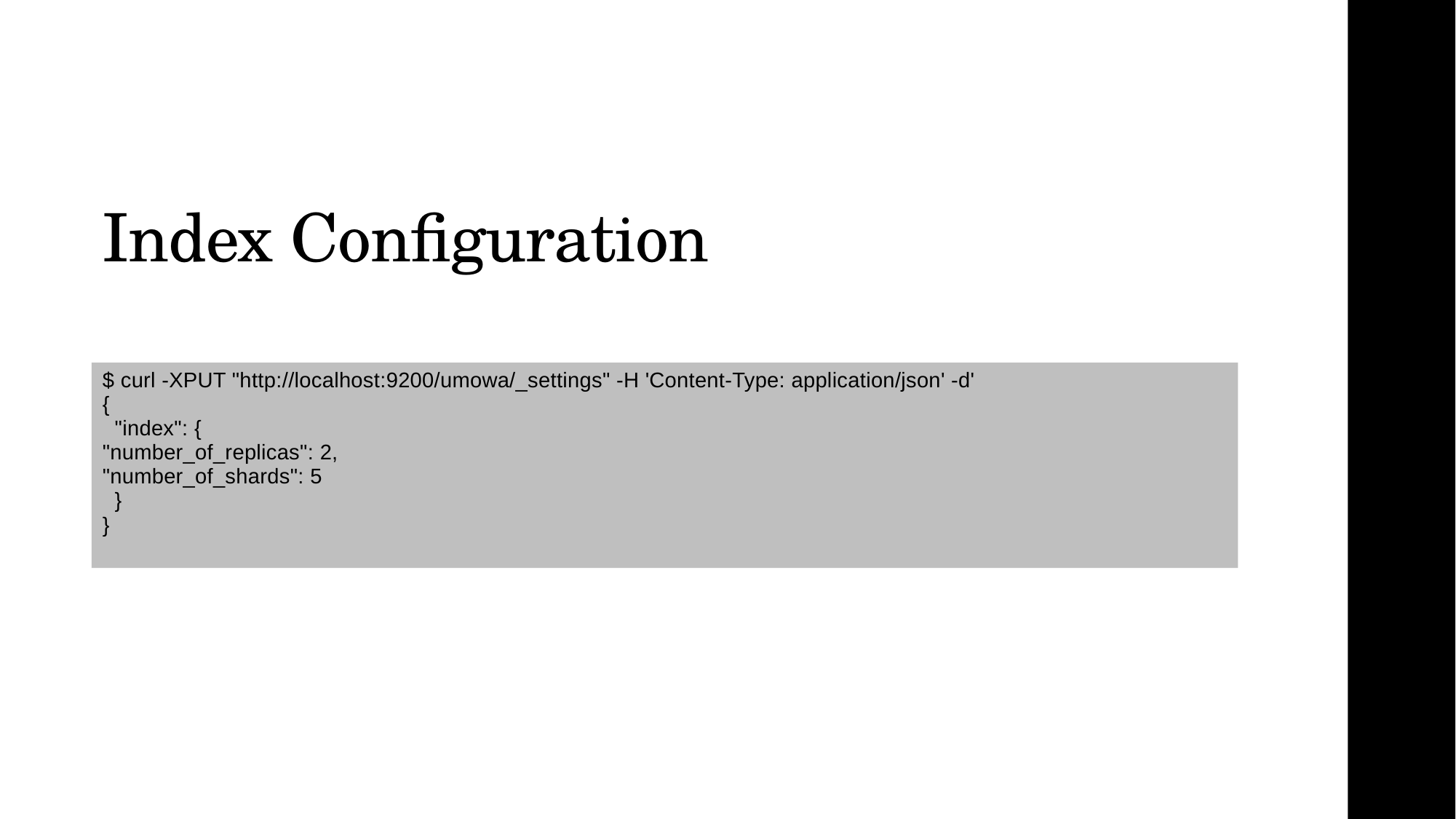

# Index Configuration
$ curl -XPUT "http://localhost:9200/umowa/_settings" -H 'Content-Type: application/json' -d'
{
  "index": {
"number_of_replicas": 2,
"number_of_shards": 5
  }
}